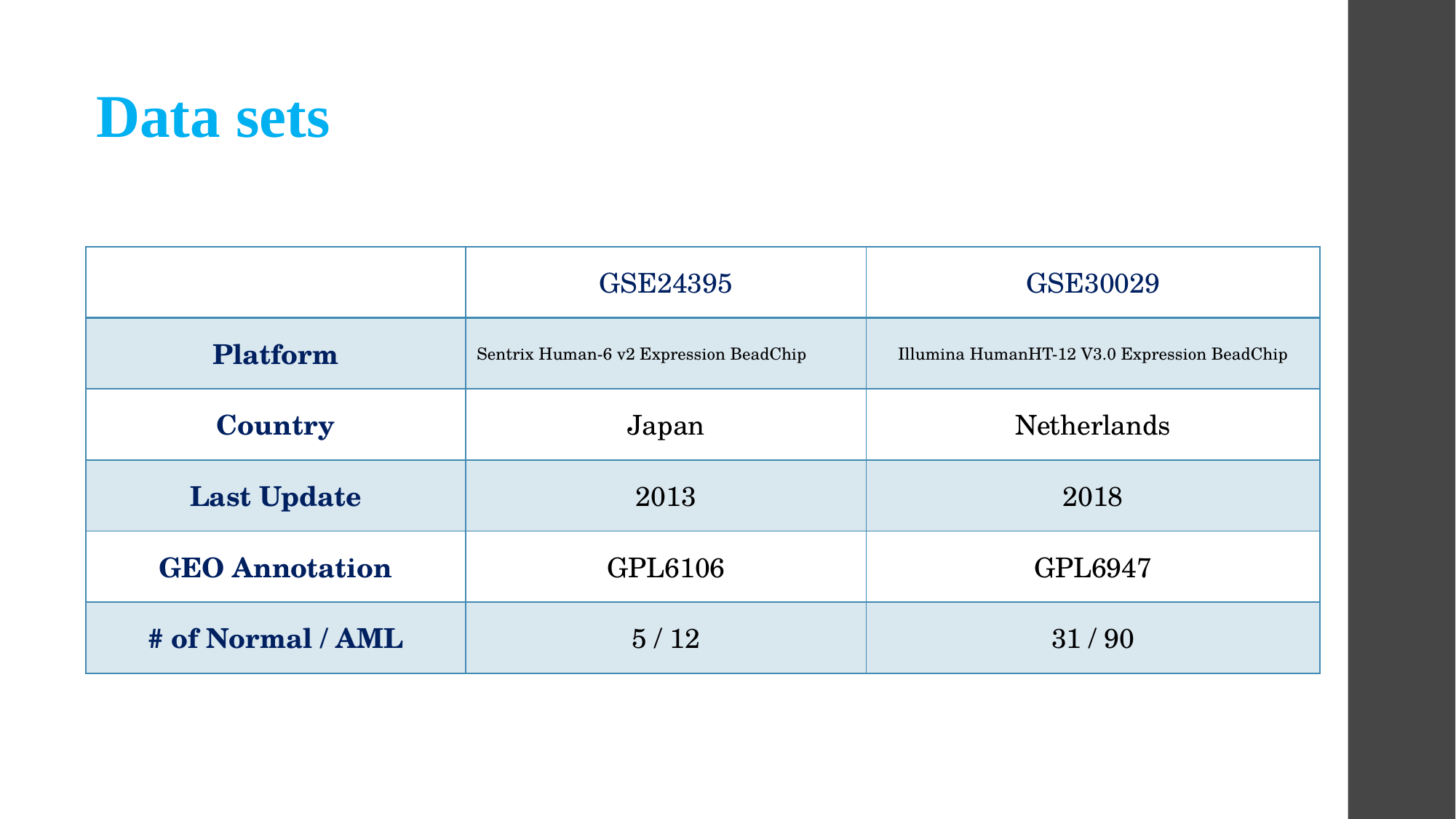

Data sets
|  | GSE24395 | GSE30029 |
| --- | --- | --- |
| Platform | Sentrix Human-6 v2 Expression BeadChip | Illumina HumanHT-12 V3.0 Expression BeadChip |
| Country | Japan | Netherlands |
| Last Update | 2013 | 2018 |
| GEO Annotation | GPL6106 | GPL6947 |
| # of Normal / AML | 5 / 12 | 31 / 90 |